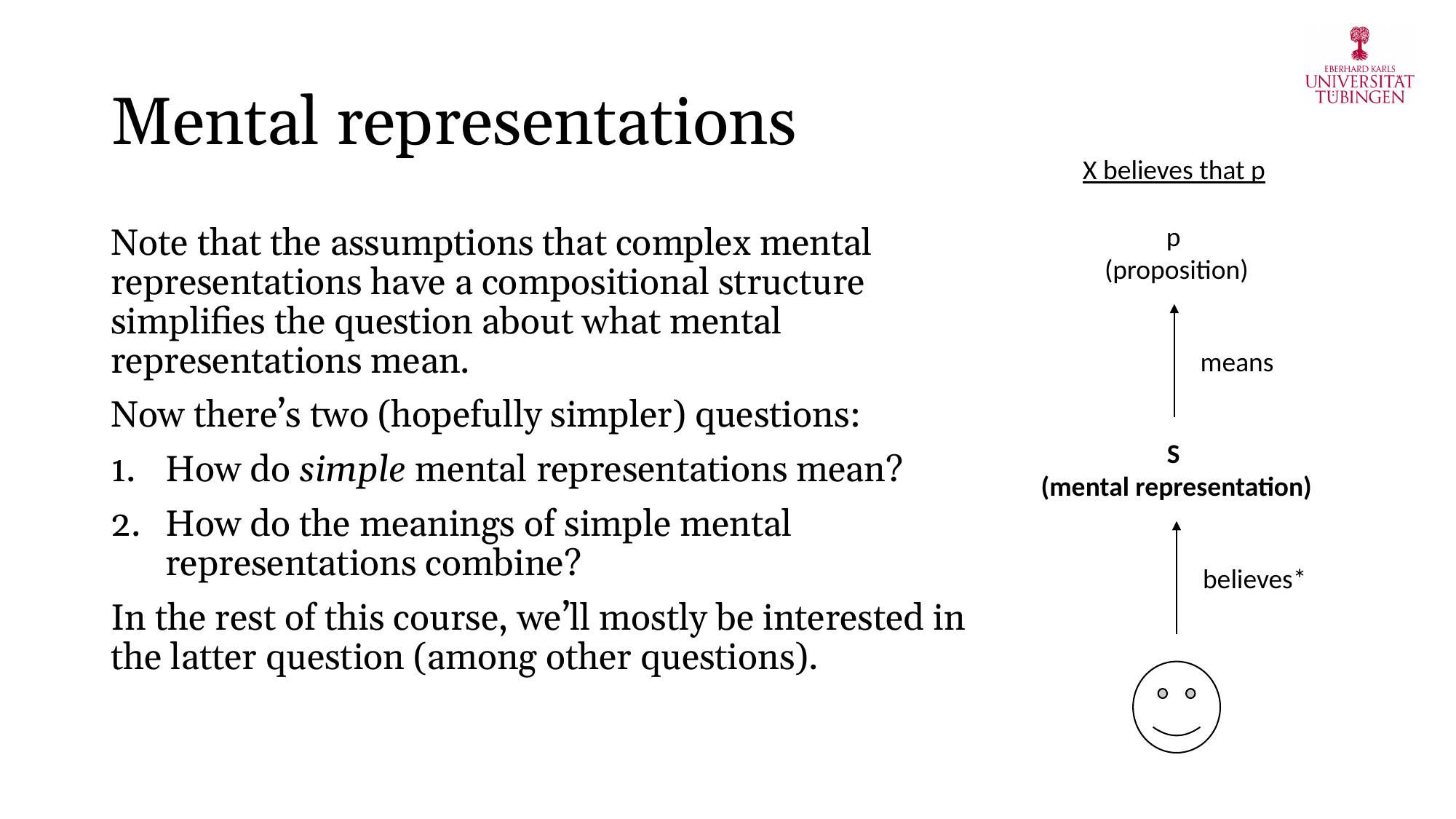

# Mental representations
X believes that p
p
(proposition)
means
S
(mental representation)
believes*

Note that the assumptions that complex mental representations have a compositional structure simplifies the question about what mental representations mean.
Now there’s two (hopefully simpler) questions:
How do simple mental representations mean?
How do the meanings of simple mental representations combine?
In the rest of this course, we’ll mostly be interested in the latter question (among other questions).